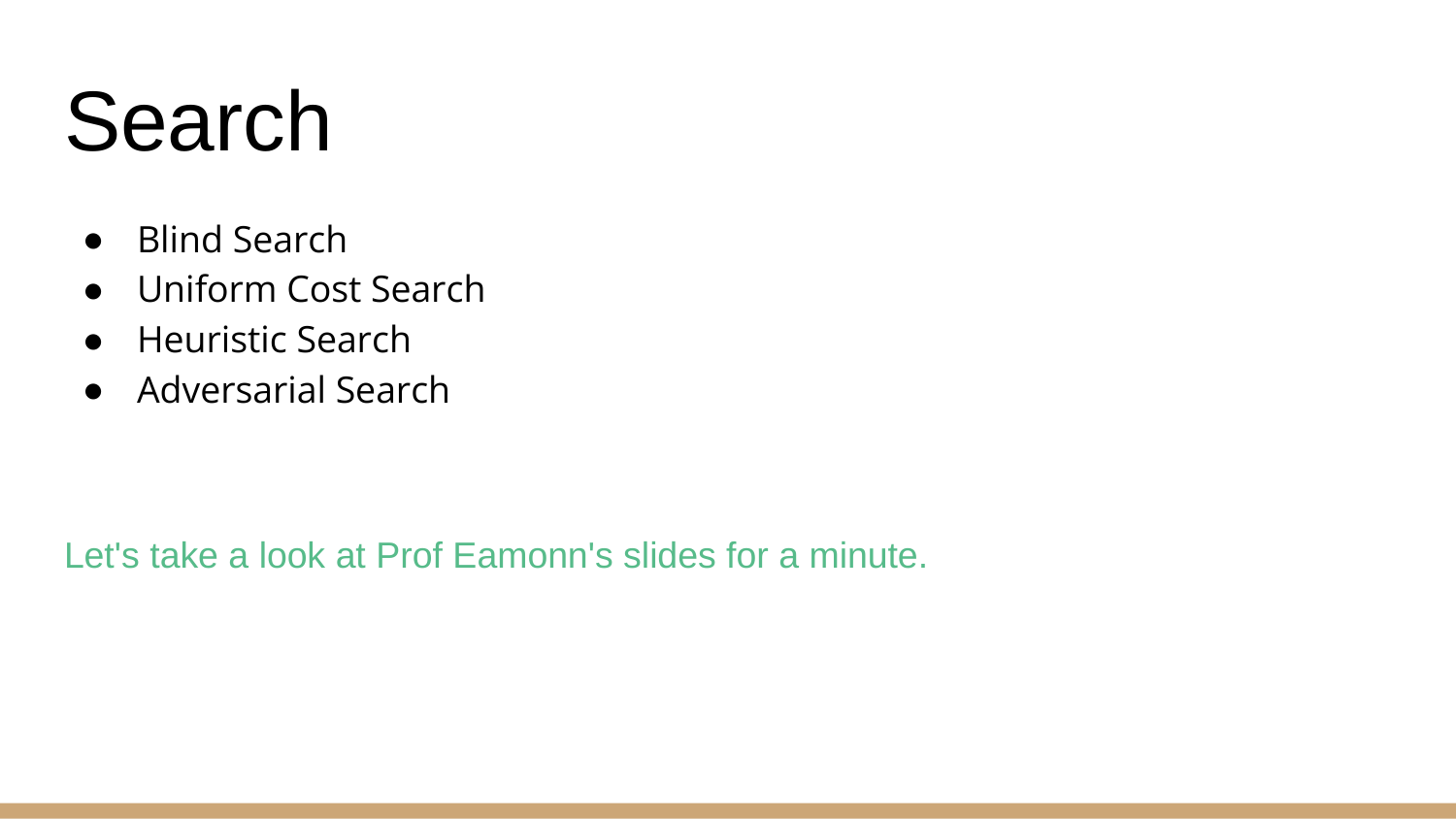

# Search
Blind Search
Uniform Cost Search
Heuristic Search
Adversarial Search

Let's take a look at Prof Eamonn's slides for a minute.